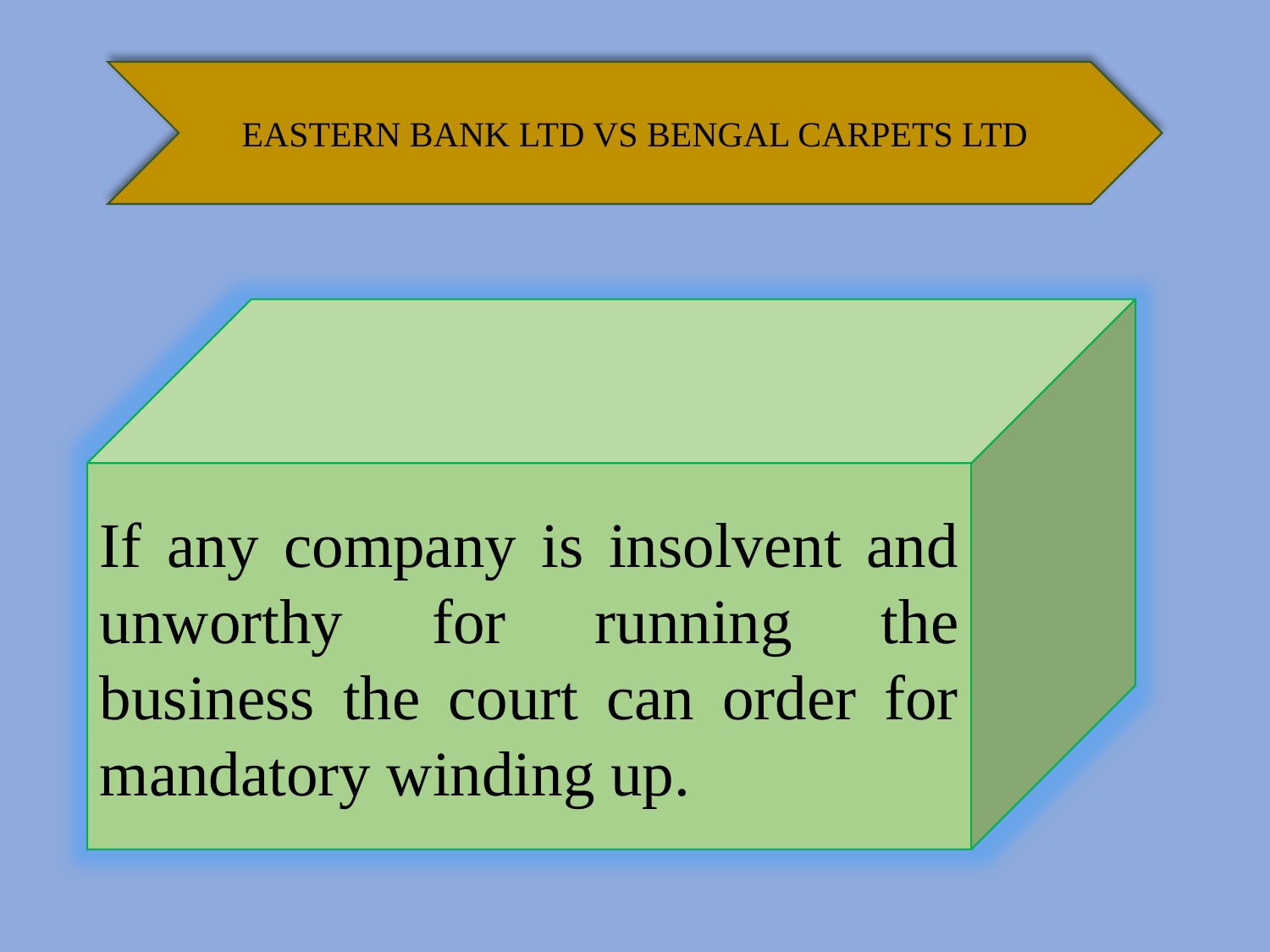

#
EASTERN BANK LTD VS BENGAL CARPETS LTD
If any company is insolvent and unworthy for running the business the court can order for mandatory winding up.